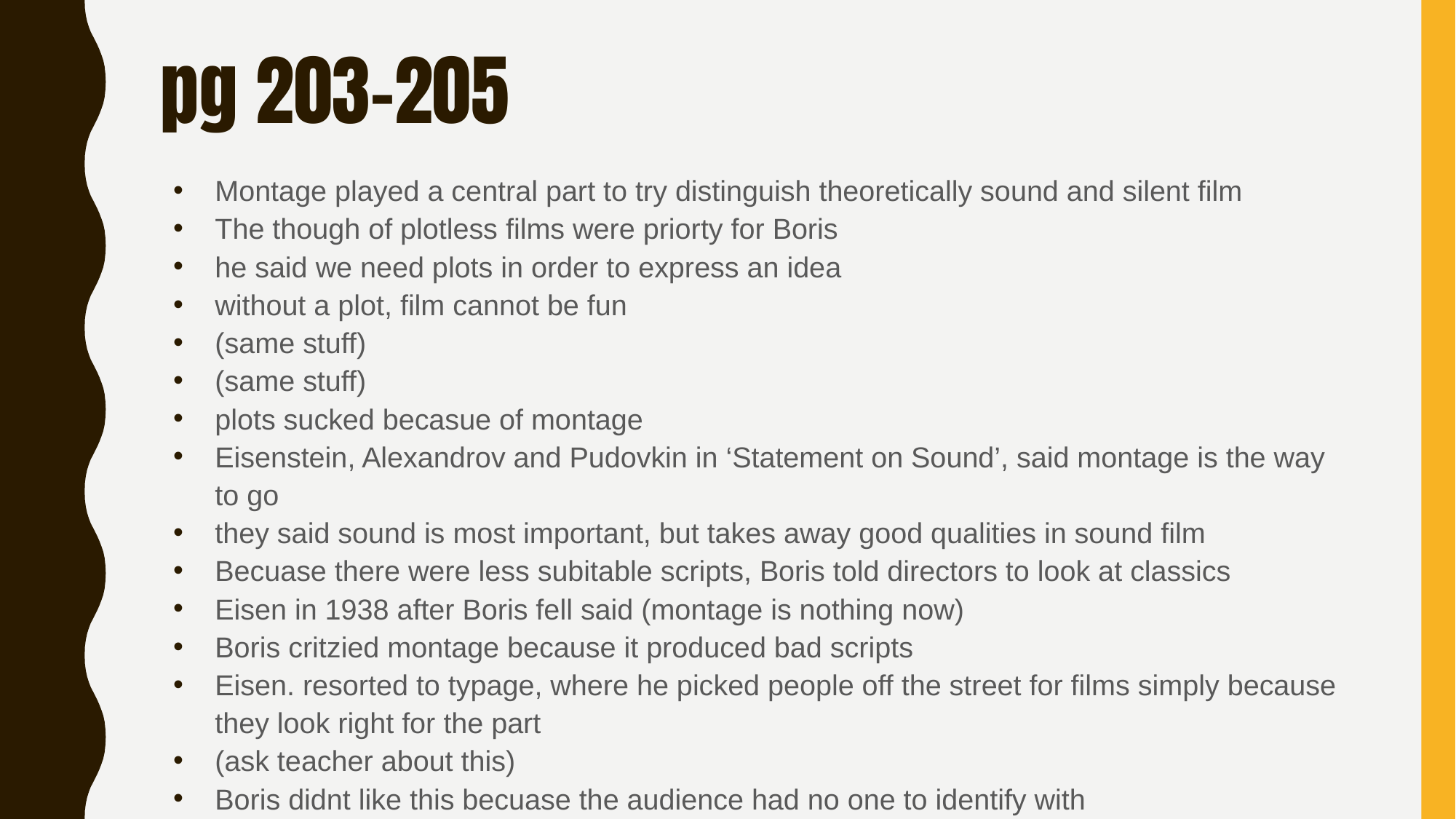

# pg 203-205
Montage played a central part to try distinguish theoretically sound and silent film
The though of plotless films were priorty for Boris
he said we need plots in order to express an idea
without a plot, film cannot be fun
(same stuff)
(same stuff)
plots sucked becasue of montage
Eisenstein, Alexandrov and Pudovkin in ‘Statement on Sound’, said montage is the way to go
they said sound is most important, but takes away good qualities in sound film
Becuase there were less subitable scripts, Boris told directors to look at classics
Eisen in 1938 after Boris fell said (montage is nothing now)
Boris critzied montage because it produced bad scripts
Eisen. resorted to typage, where he picked people off the street for films simply because they look right for the part
(ask teacher about this)
Boris didnt like this becuase the audience had no one to identify with
Boris critize cinema because actors could not really act